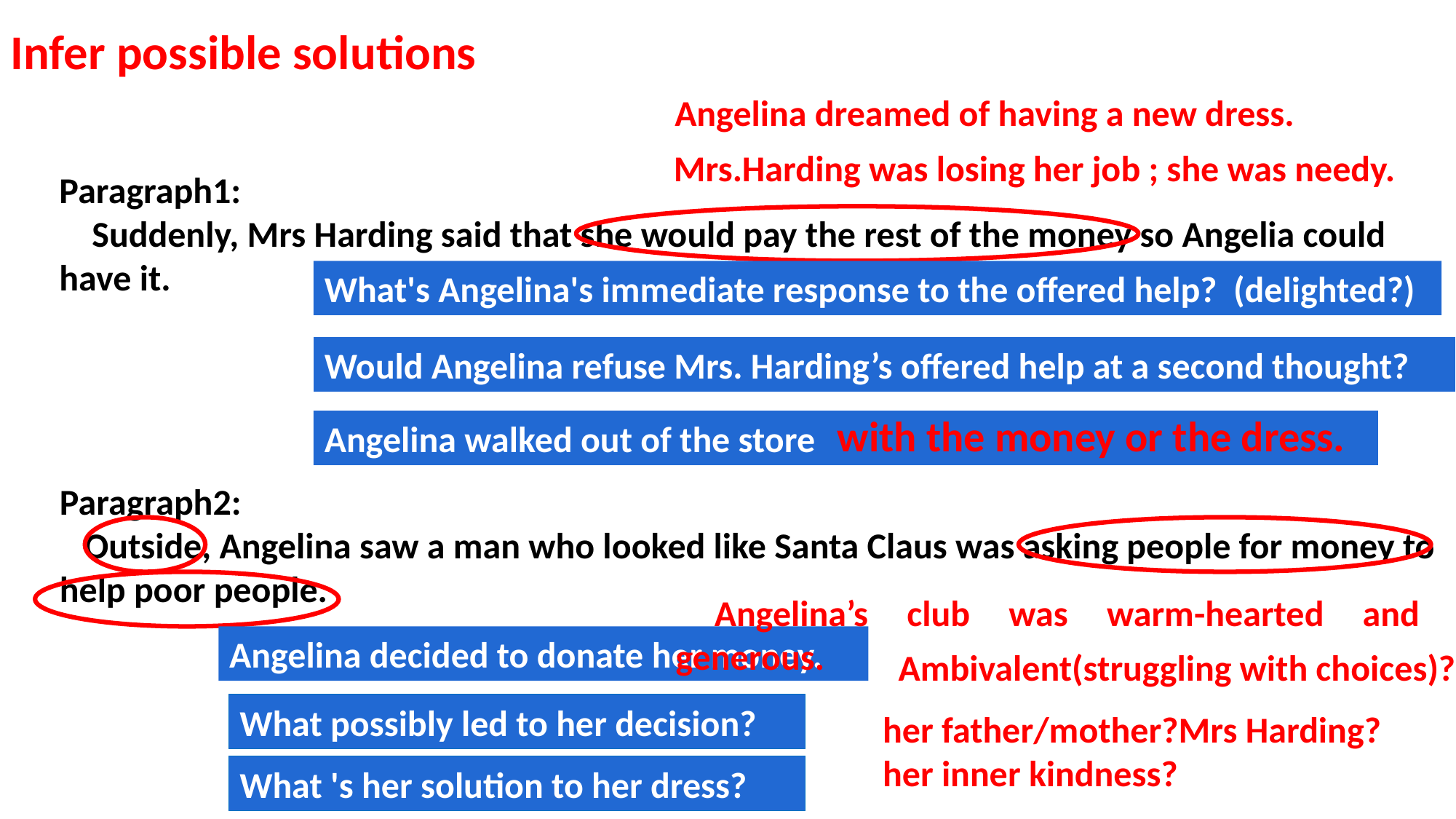

Infer possible solutions
Angelina dreamed of having a new dress.
 Mrs.Harding was losing her job ; she was needy.
Paragraph1:
    Suddenly, Mrs Harding said that she would pay the rest of the money so Angelia could
have it.

What's Angelina's immediate response to the offered help?  (delighted?)
Would Angelina refuse Mrs. Harding’s offered help at a second thought?
with the money or the dress.
Angelina walked out of the store
Paragraph2:
   Outside, Angelina saw a man who looked like Santa Claus was asking people for money to
help poor people.

 Angelina’s club was warm-hearted and generous.
Angelina decided to donate her money.
Ambivalent(struggling with choices)?
What possibly led to her decision?
her father/mother?Mrs Harding?
her inner kindness?
What 's her solution to her dress?